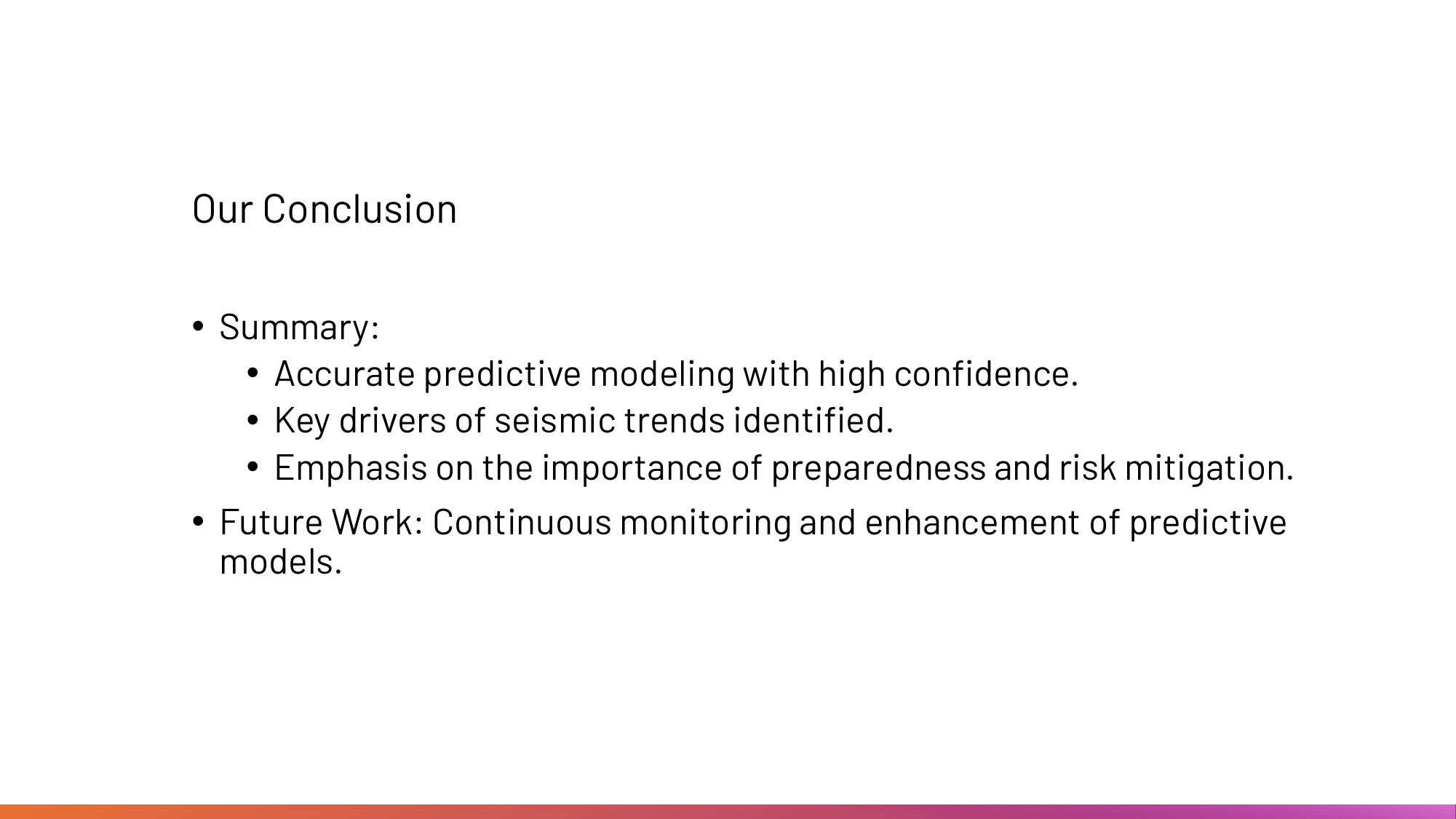

# Our Conclusion
Summary:
Accurate predictive modeling with high confidence.
Key drivers of seismic trends identified.
Emphasis on the importance of preparedness and risk mitigation.
Future Work: Continuous monitoring and enhancement of predictive models.